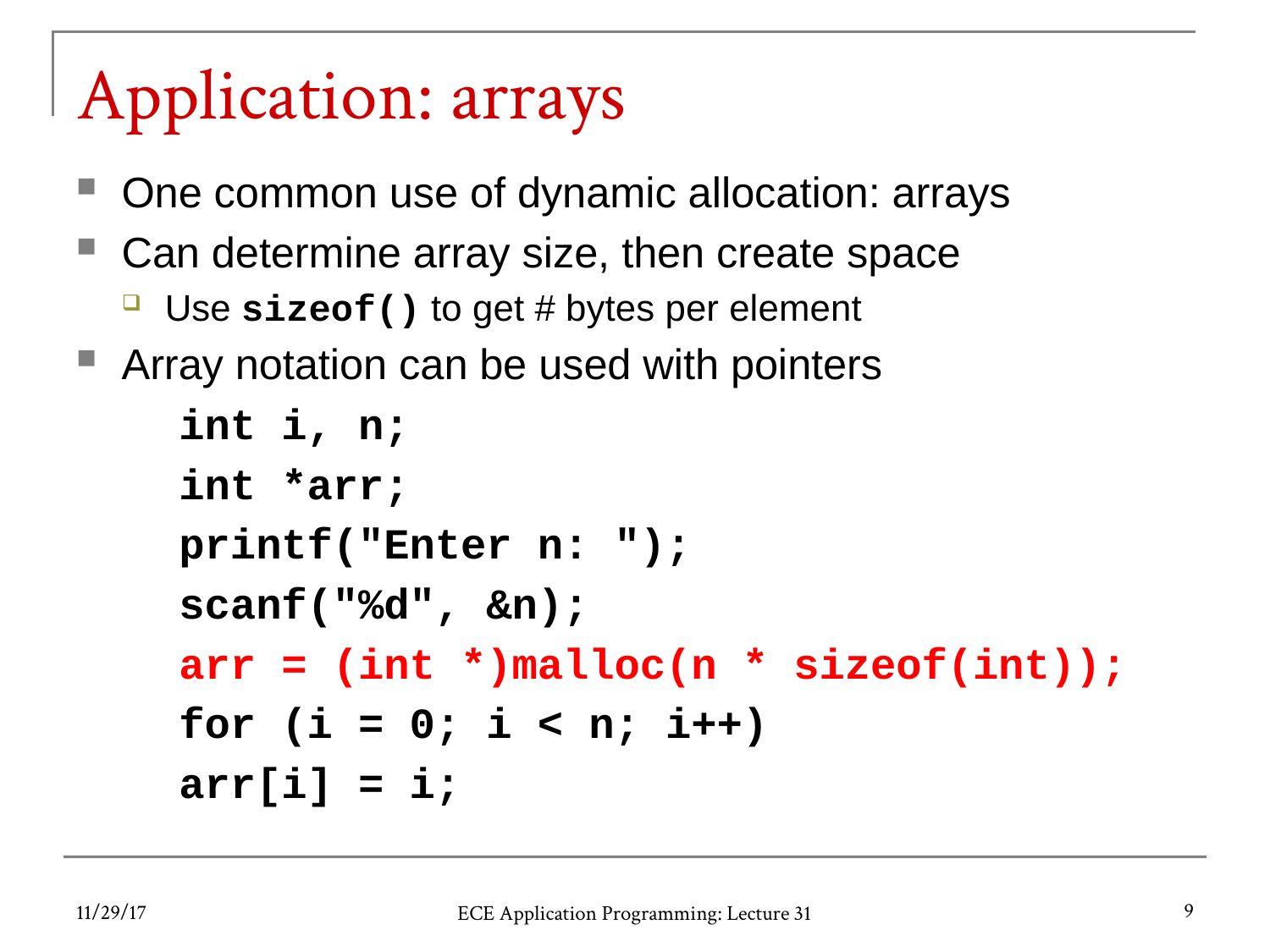

# Application: arrays
One common use of dynamic allocation: arrays
Can determine array size, then create space
Use sizeof() to get # bytes per element
Array notation can be used with pointers
	int i, n;
	int *arr;
	printf("Enter n: ");
	scanf("%d", &n);
	arr = (int *)malloc(n * sizeof(int));
	for (i = 0; i < n; i++)
		arr[i] = i;

11/29/17
9
ECE Application Programming: Lecture 31